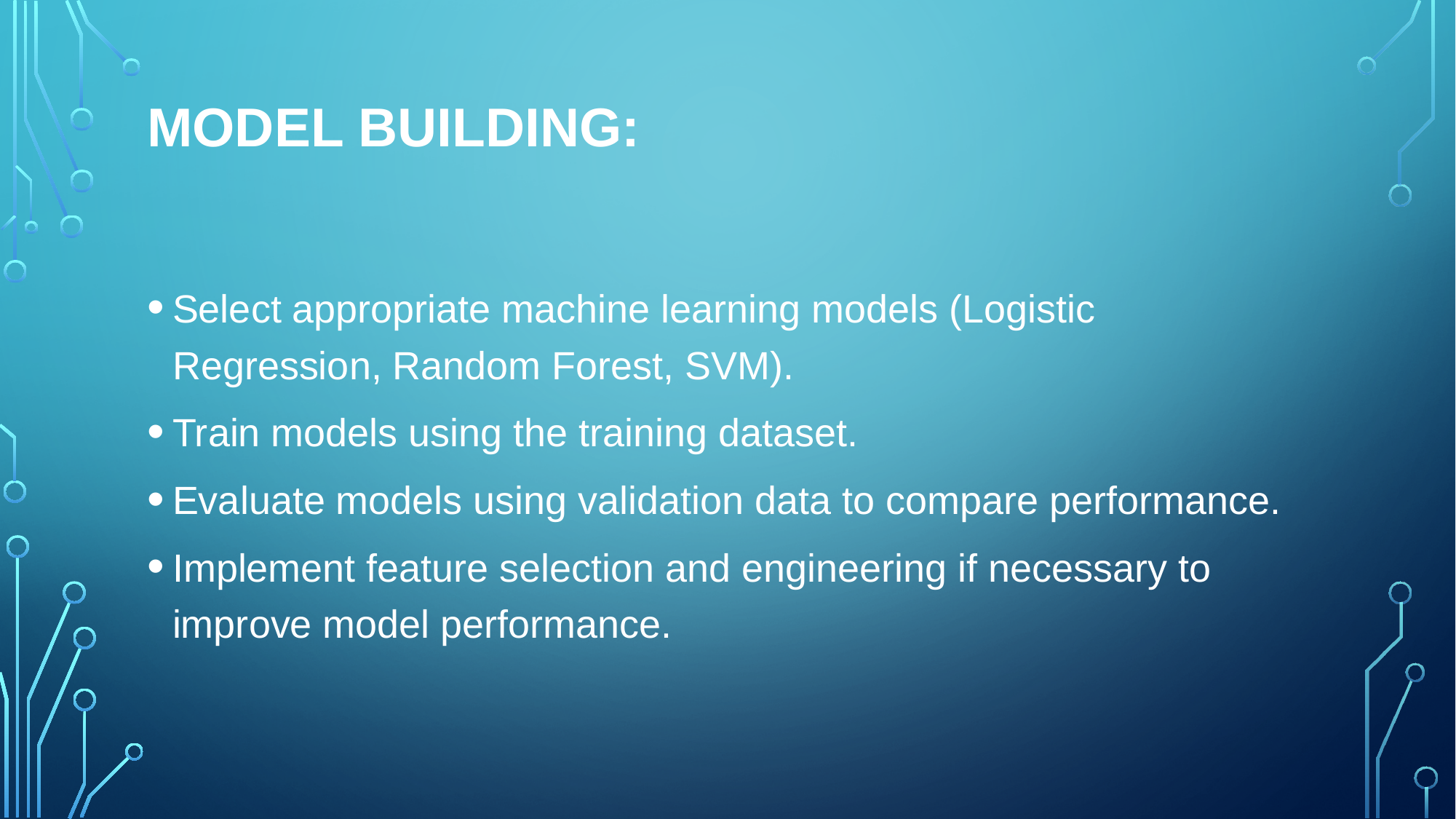

# Model Building:
Select appropriate machine learning models (Logistic Regression, Random Forest, SVM).
Train models using the training dataset.
Evaluate models using validation data to compare performance.
Implement feature selection and engineering if necessary to improve model performance.